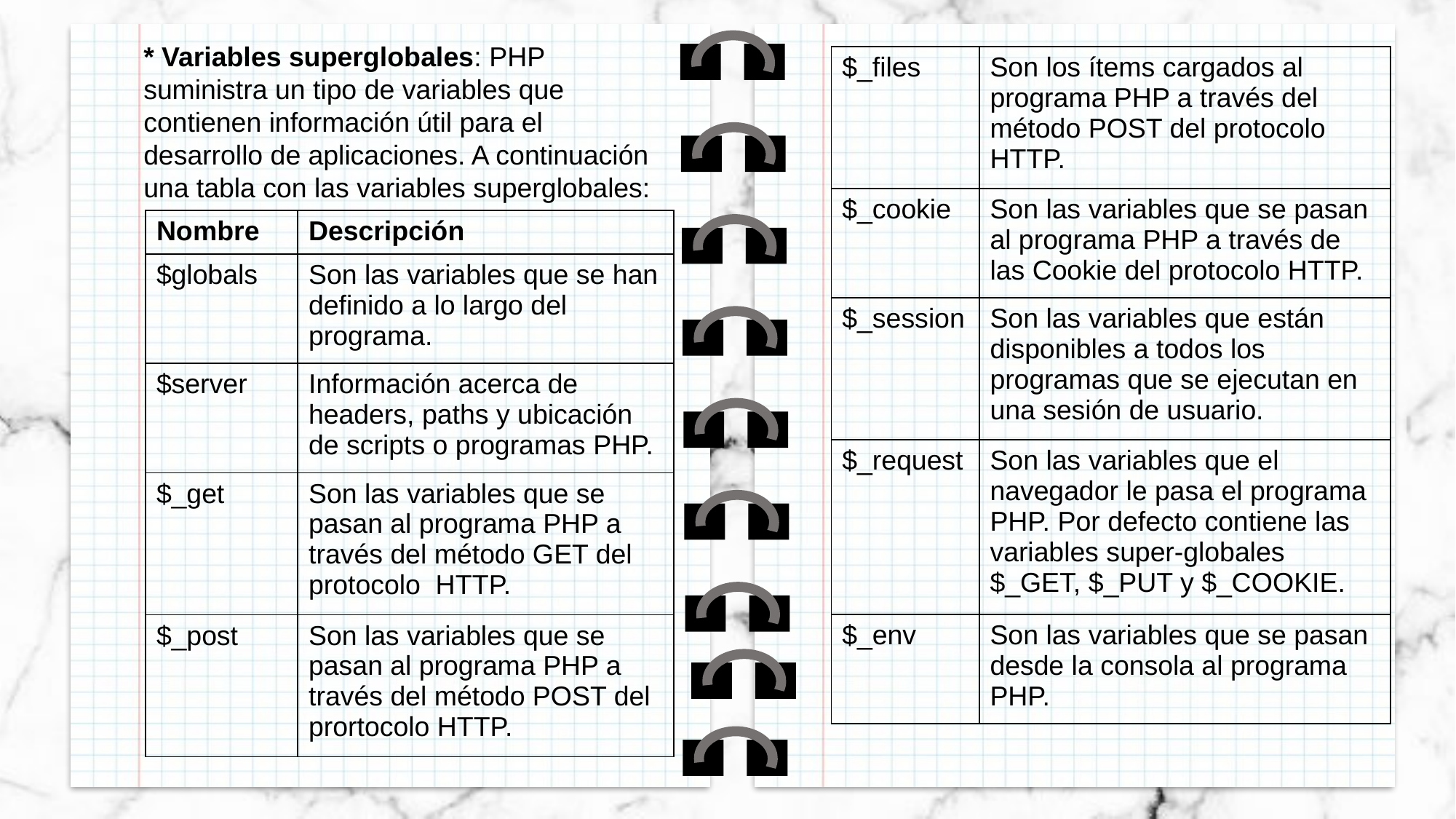

* Variables superglobales: PHP suministra un tipo de variables que contienen información útil para el desarrollo de aplicaciones. A continuación una tabla con las variables superglobales:
| $\_files | Son los ítems cargados al programa PHP a través del método POST del protocolo HTTP. |
| --- | --- |
| $\_cookie | Son las variables que se pasan al programa PHP a través de las Cookie del protocolo HTTP. |
| $\_session | Son las variables que están disponibles a todos los programas que se ejecutan en una sesión de usuario. |
| $\_request | Son las variables que el navegador le pasa el programa PHP. Por defecto contiene las variables super-globales $\_GET, $\_PUT y $\_COOKIE. |
| $\_env | Son las variables que se pasan desde la consola al programa PHP. |
| Nombre | Descripción |
| --- | --- |
| $globals | Son las variables que se han definido a lo largo del programa. |
| $server | Información acerca de headers, paths y ubicación de scripts o programas PHP. |
| $\_get | Son las variables que se pasan al programa PHP a través del método GET del protocolo HTTP. |
| $\_post | Son las variables que se pasan al programa PHP a través del método POST del prortocolo HTTP. |